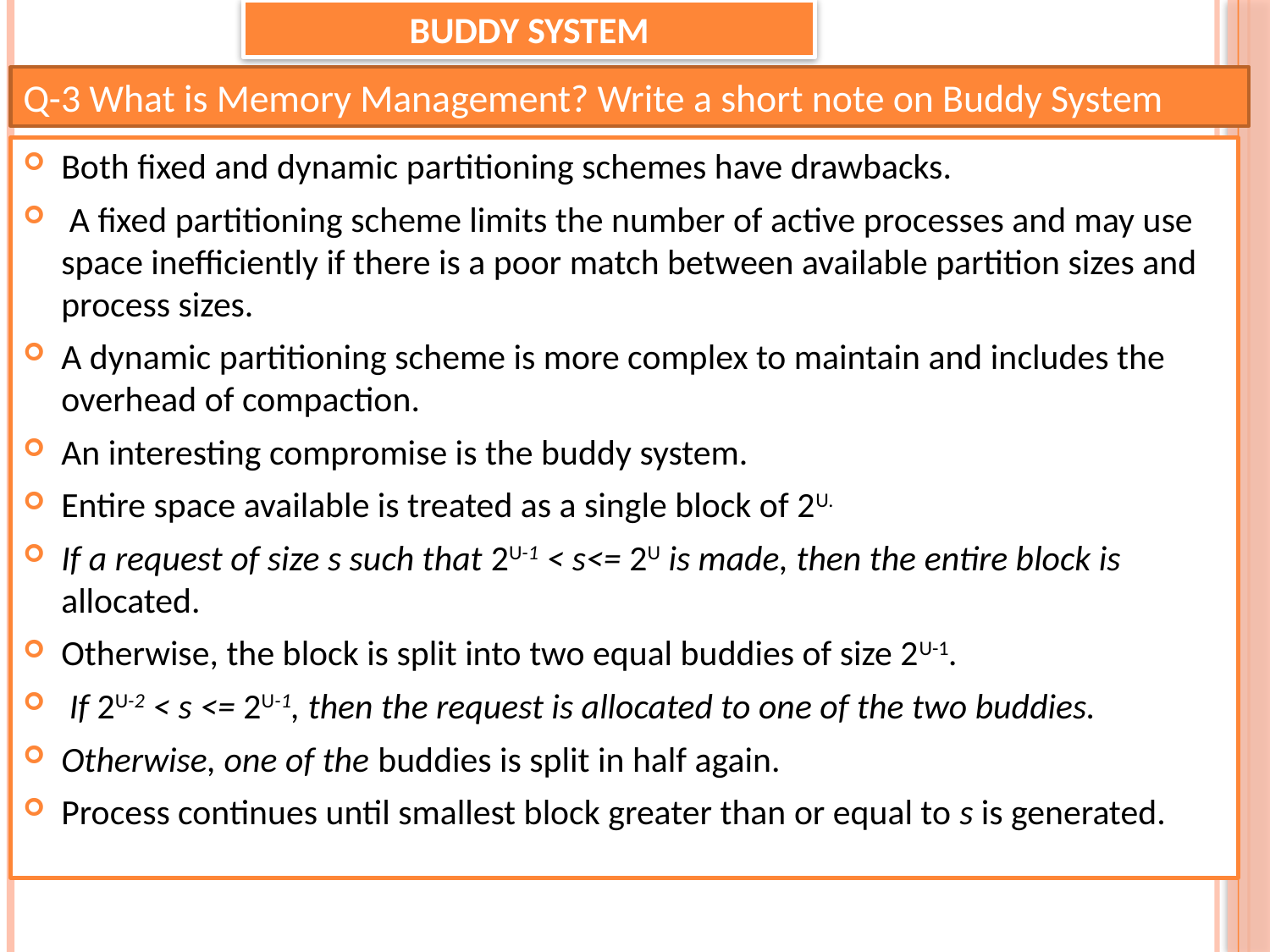

# Buddy System
Q-3 What is Memory Management? Write a short note on Buddy System
Both fixed and dynamic partitioning schemes have drawbacks.
 A fixed partitioning scheme limits the number of active processes and may use space inefficiently if there is a poor match between available partition sizes and process sizes.
A dynamic partitioning scheme is more complex to maintain and includes the overhead of compaction.
An interesting compromise is the buddy system.
Entire space available is treated as a single block of 2U.
If a request of size s such that 2U-1 < s<= 2U is made, then the entire block is allocated.
Otherwise, the block is split into two equal buddies of size 2U-1.
 If 2U-2 < s <= 2U-1, then the request is allocated to one of the two buddies.
Otherwise, one of the buddies is split in half again.
Process continues until smallest block greater than or equal to s is generated.